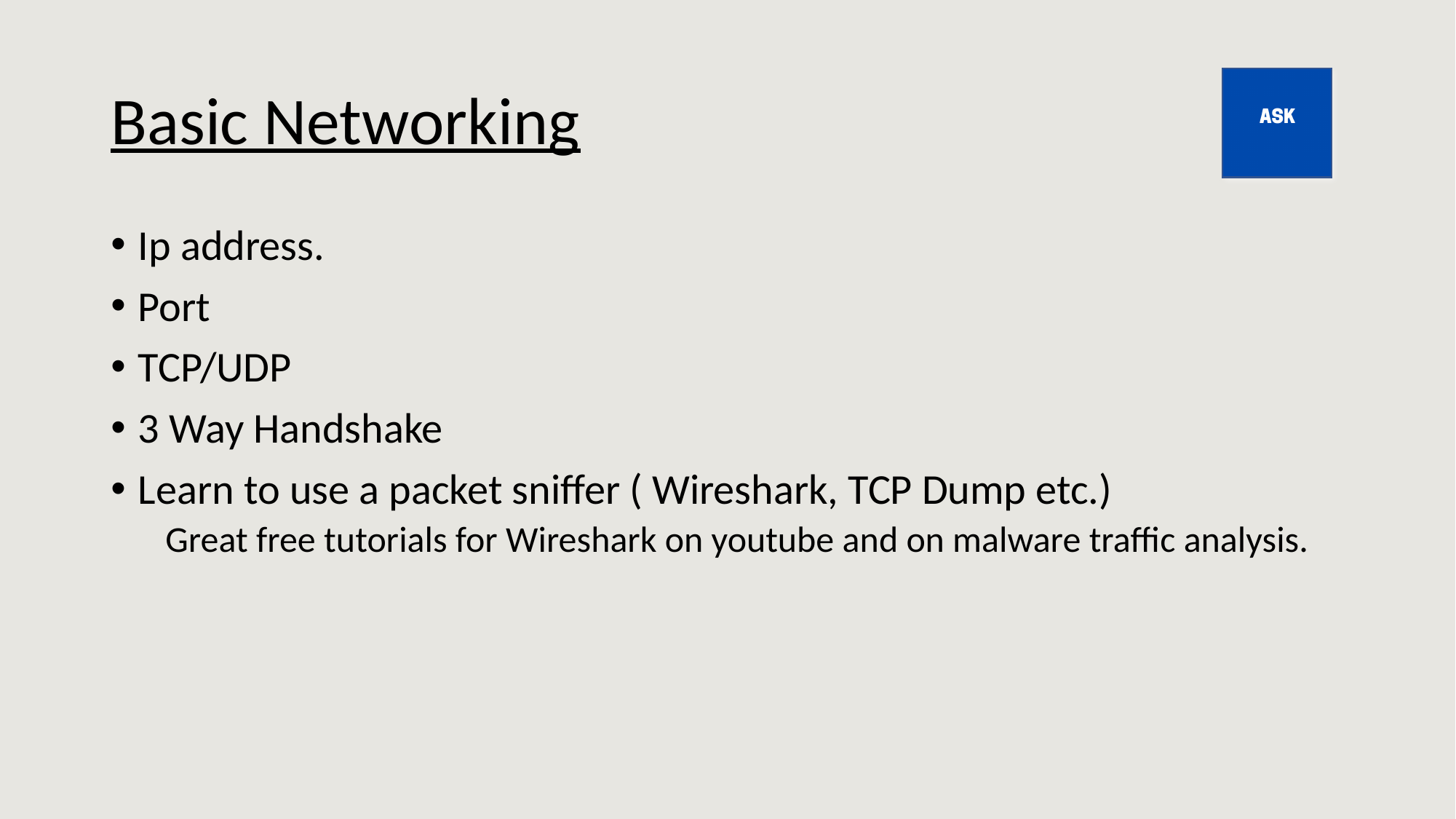

# Basic Networking
Ip address.
Port
TCP/UDP
3 Way Handshake
Learn to use a packet sniffer ( Wireshark, TCP Dump etc.)
Great free tutorials for Wireshark on youtube and on malware traffic analysis.